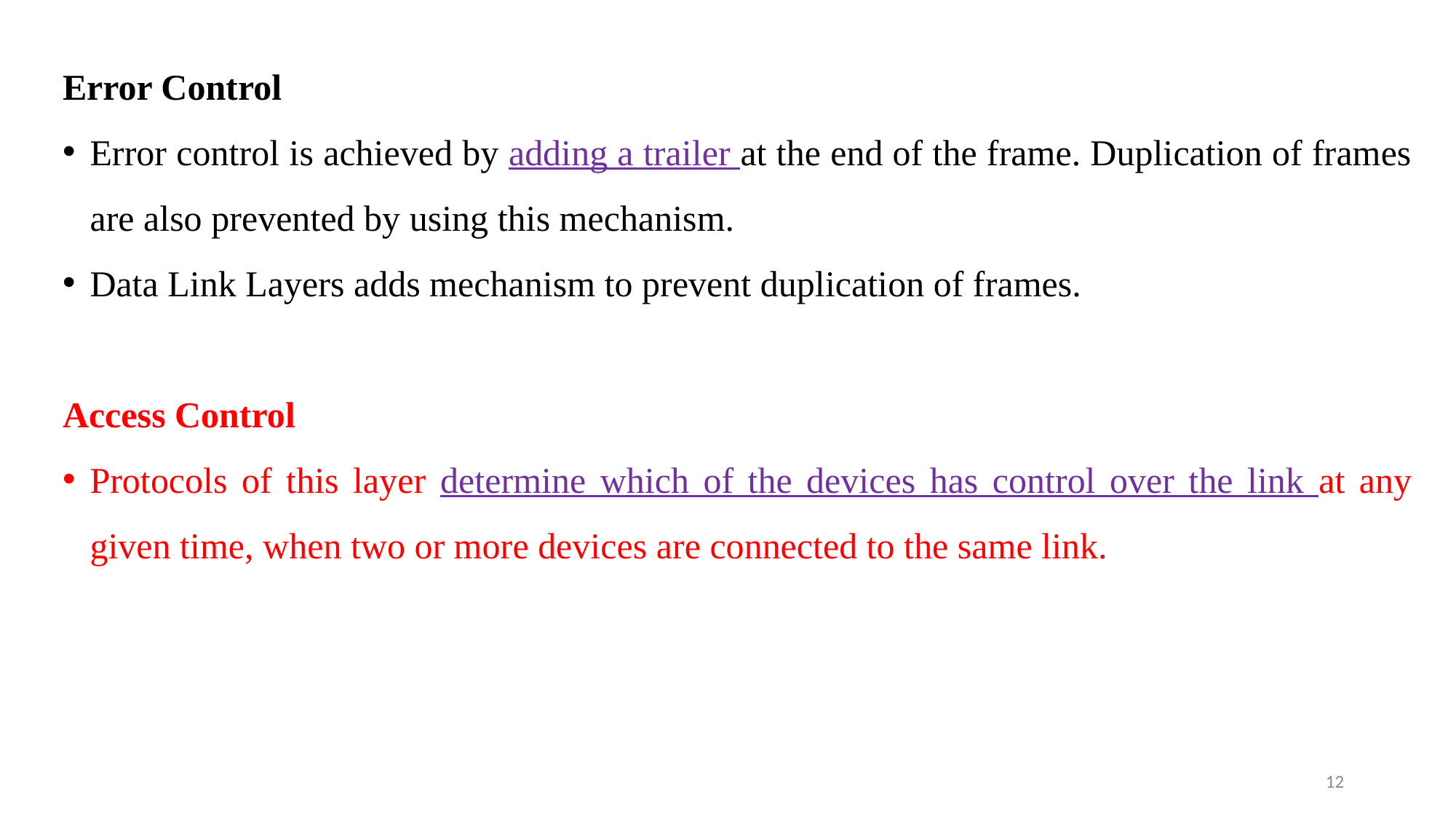

Error Control
Error control is achieved by adding a trailer at the end of the frame. Duplication of frames are also prevented by using this mechanism.
Data Link Layers adds mechanism to prevent duplication of frames.

Access Control
Protocols of this layer determine which of the devices has control over the link at any given time, when two or more devices are connected to the same link.

12